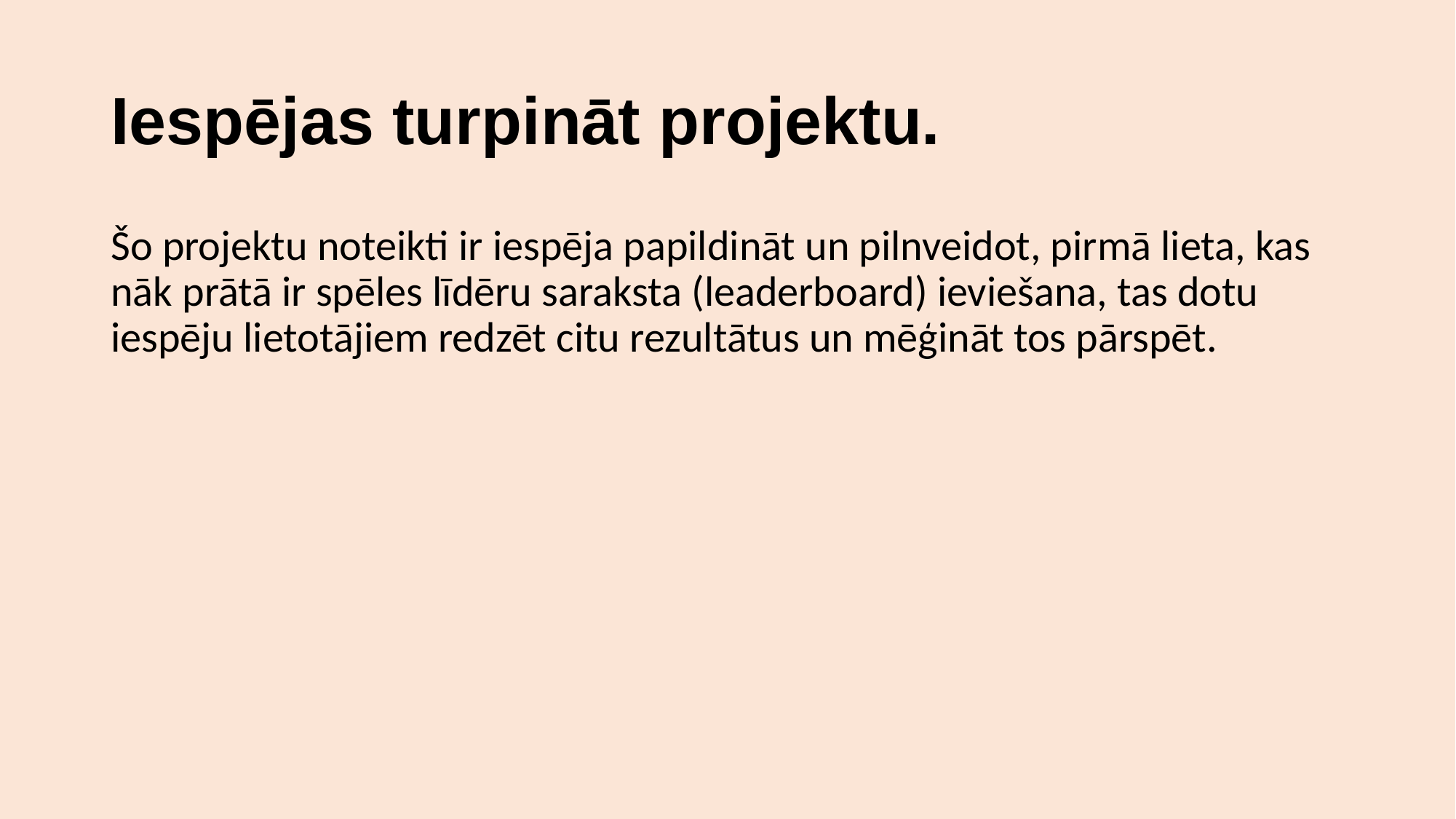

# Iespējas turpināt projektu.
Šo projektu noteikti ir iespēja papildināt un pilnveidot, pirmā lieta, kas nāk prātā ir spēles līdēru saraksta (leaderboard) ieviešana, tas dotu iespēju lietotājiem redzēt citu rezultātus un mēģināt tos pārspēt.